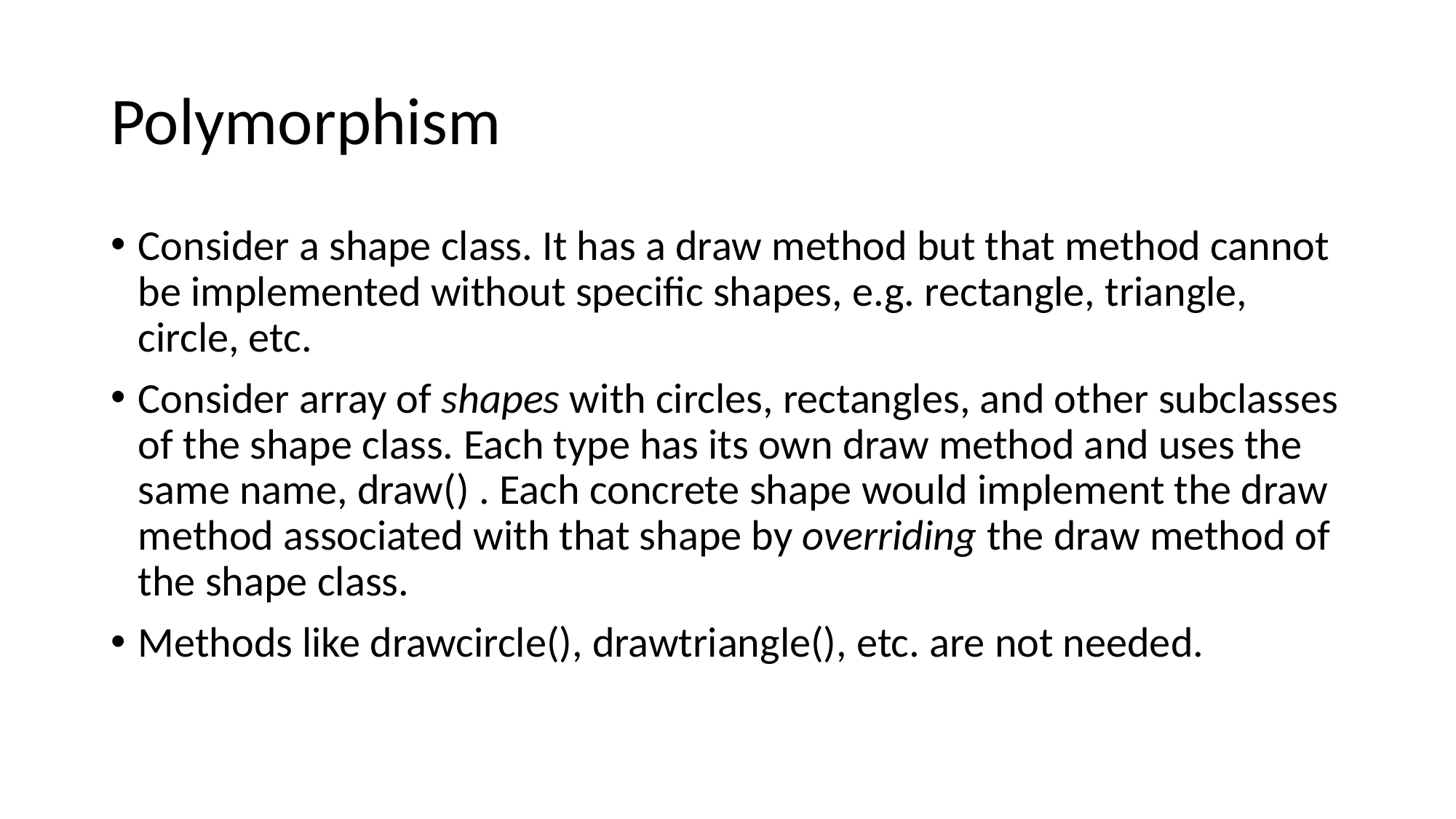

# Polymorphism
Consider a shape class. It has a draw method but that method cannot be implemented without specific shapes, e.g. rectangle, triangle, circle, etc.
Consider array of shapes with circles, rectangles, and other subclasses of the shape class. Each type has its own draw method and uses the same name, draw() . Each concrete shape would implement the draw method associated with that shape by overriding the draw method of the shape class.
Methods like drawcircle(), drawtriangle(), etc. are not needed.